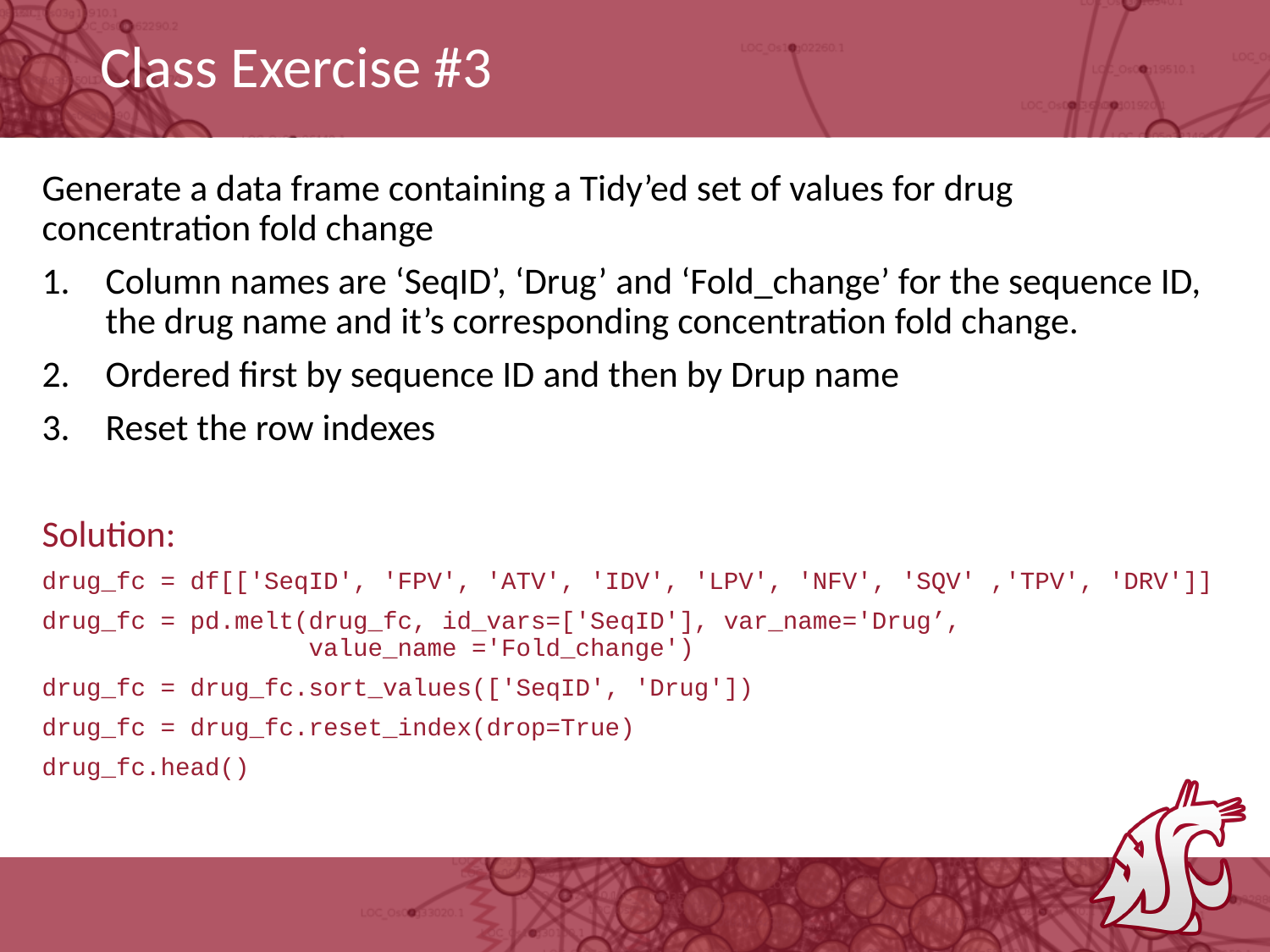

# Class Exercise #3
Generate a data frame containing a Tidy’ed set of values for drug concentration fold change
Column names are ‘SeqID’, ‘Drug’ and ‘Fold_change’ for the sequence ID, the drug name and it’s corresponding concentration fold change.
Ordered first by sequence ID and then by Drup name
Reset the row indexes

Solution:
drug_fc = df[['SeqID', 'FPV', 'ATV', 'IDV', 'LPV', 'NFV', 'SQV' ,'TPV', 'DRV']]
drug_fc = pd.melt(drug_fc, id_vars=['SeqID'], var_name='Drug’,
                  value_name ='Fold_change')
drug_fc = drug_fc.sort_values(['SeqID', 'Drug'])
drug_fc = drug_fc.reset_index(drop=True)
drug_fc.head()